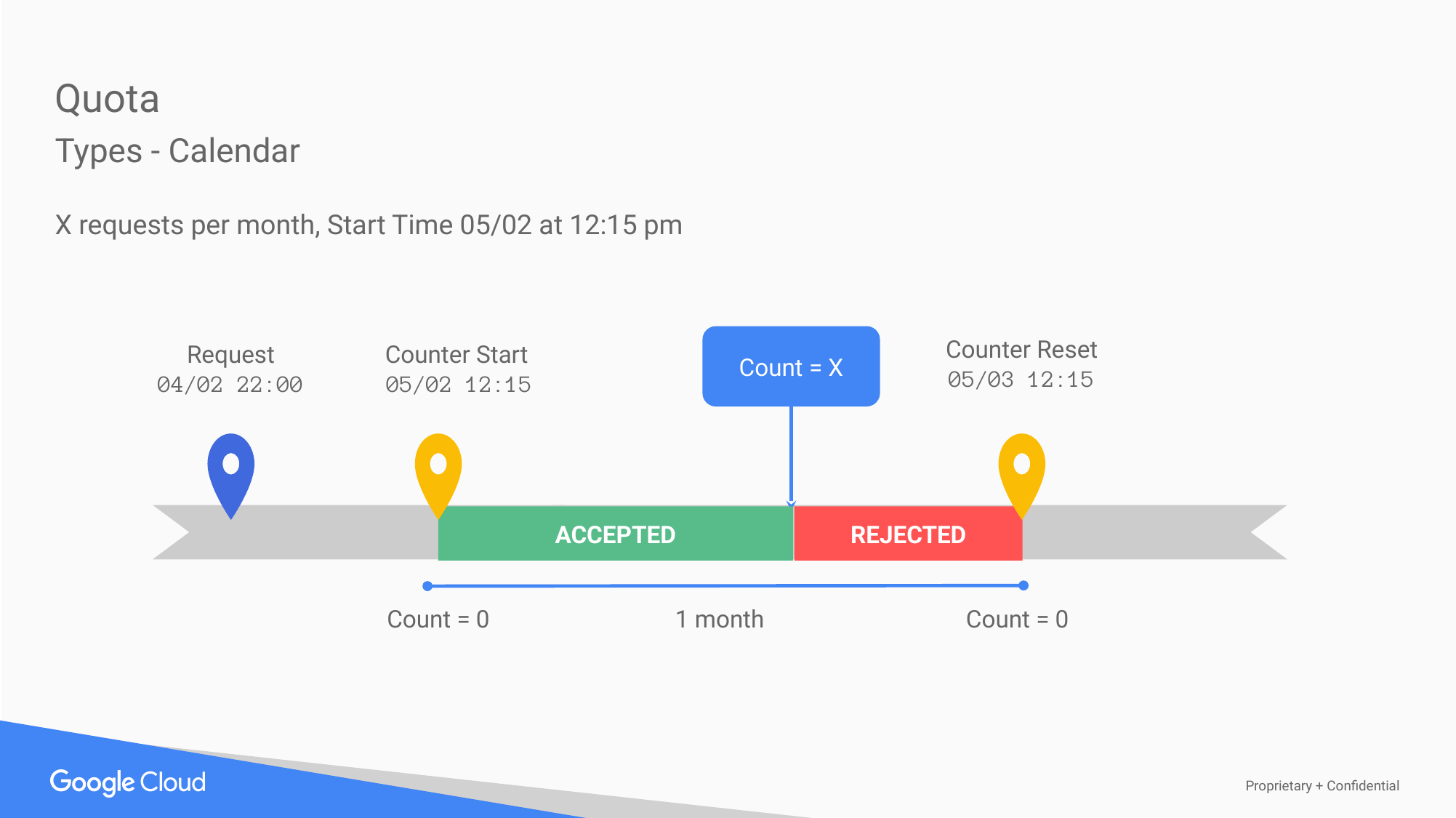

Quota
Types - Calendar
X requests per month, Start Time 05/02 at 12:15 pm
Counter Reset
05/03 12:15
Count = X
Request
04/02 22:00
Counter Start
05/02 12:15

ACCEPTED
REJECTED
Count = 0
1 month
Count = 0